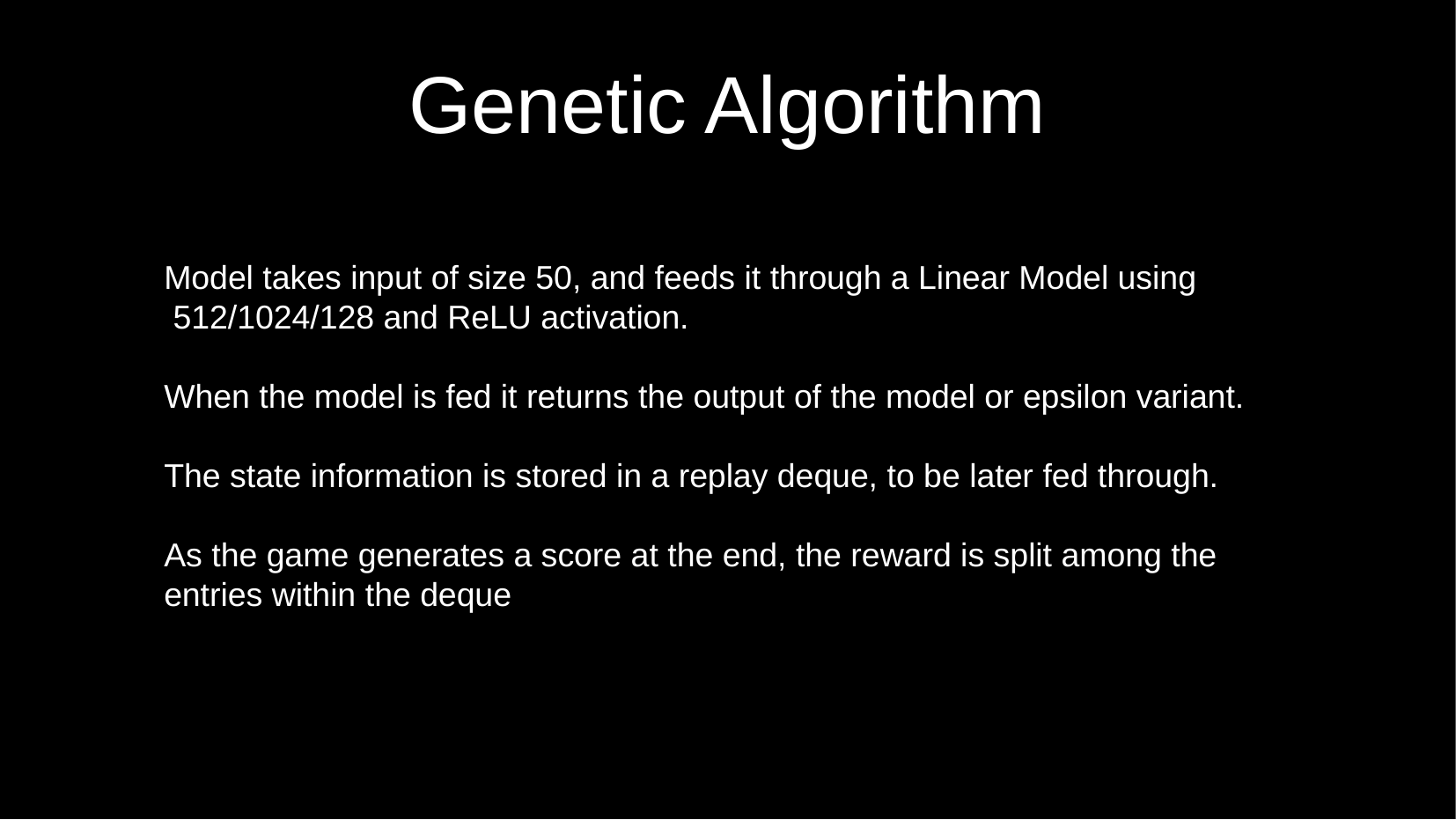

Genetic Algorithm
Model takes input of size 50, and feeds it through a Linear Model using
 512/1024/128 and ReLU activation.

When the model is fed it returns the output of the model or epsilon variant.

The state information is stored in a replay deque, to be later fed through.

As the game generates a score at the end, the reward is split among the
entries within the deque